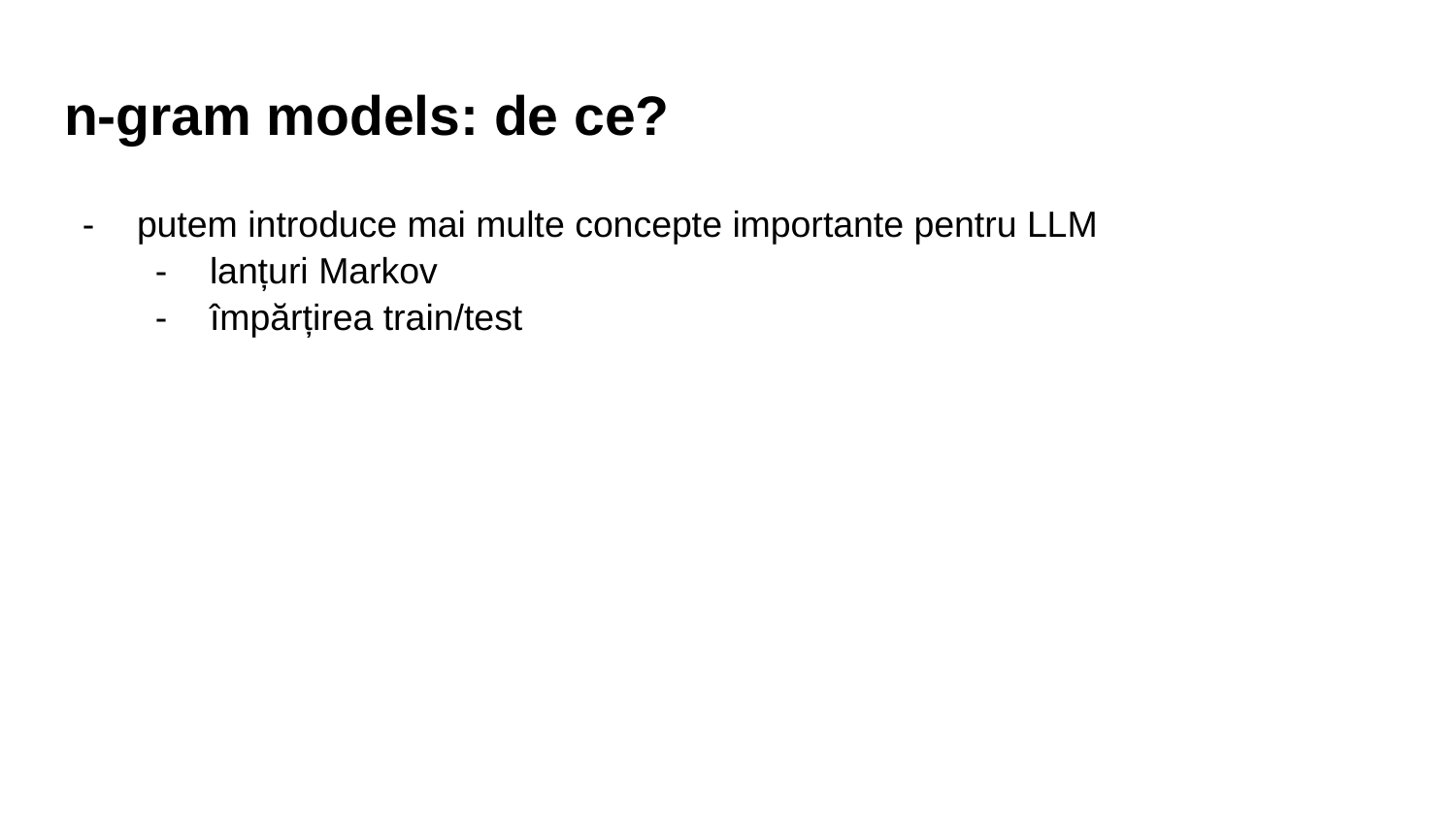

# n-gram models: de ce?
putem introduce mai multe concepte importante pentru LLM
lanțuri Markov
împărțirea train/test